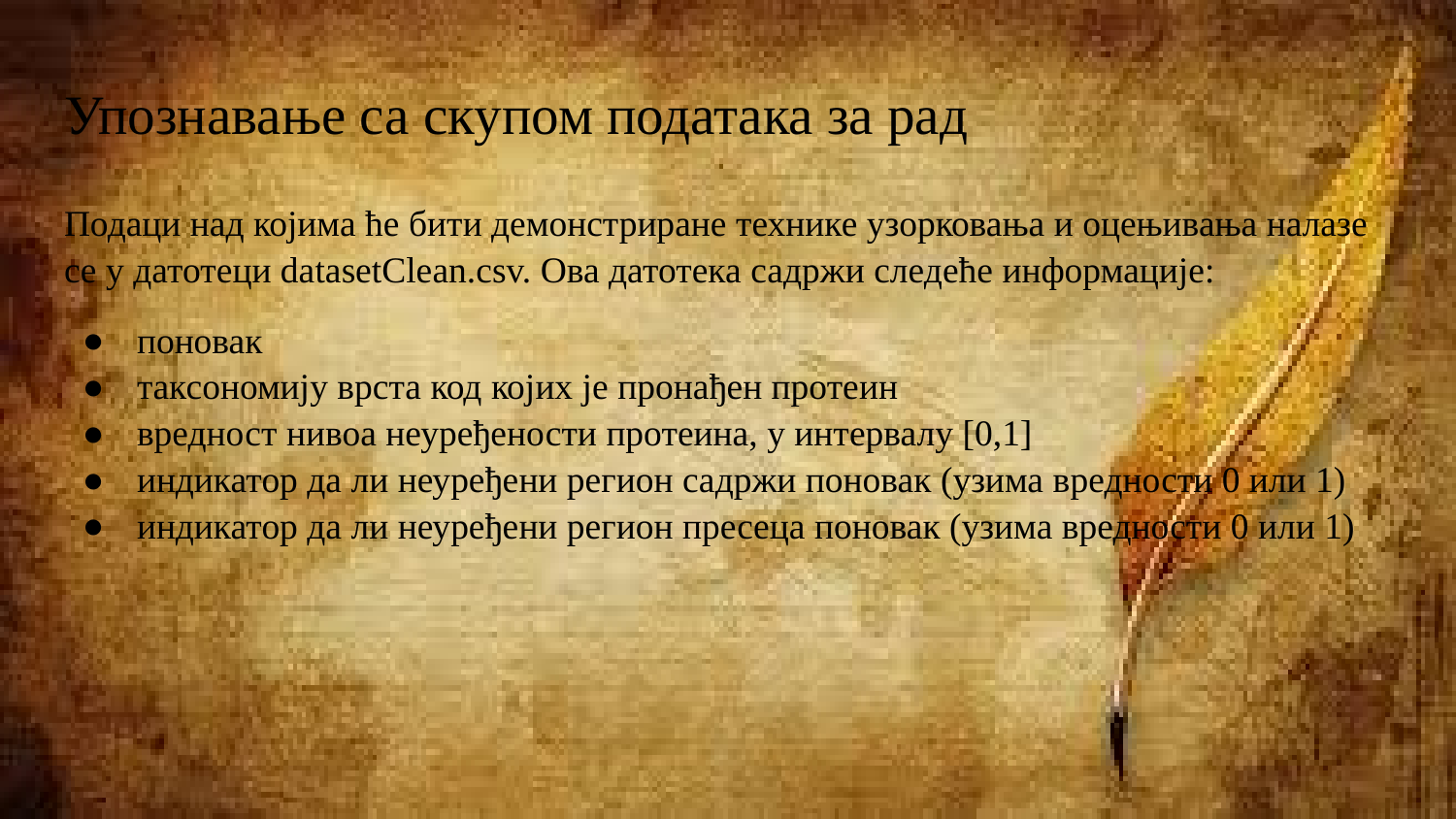

# Упознавање са скупом података за рад
Подаци над којима ће бити демонстриране технике узорковања и оцењивања налазе се у датотеци datasetClean.csv. Ова датотека садржи следеће информације:
поновак
таксономију врста код којих је пронађен протеин
вредност нивоа неуређености протеина, у интервалу [0,1]
индикатор да ли неуређени регион садржи поновак (узима вредности 0 или 1)
индикатор да ли неуређени регион пресеца поновак (узима вредности 0 или 1)